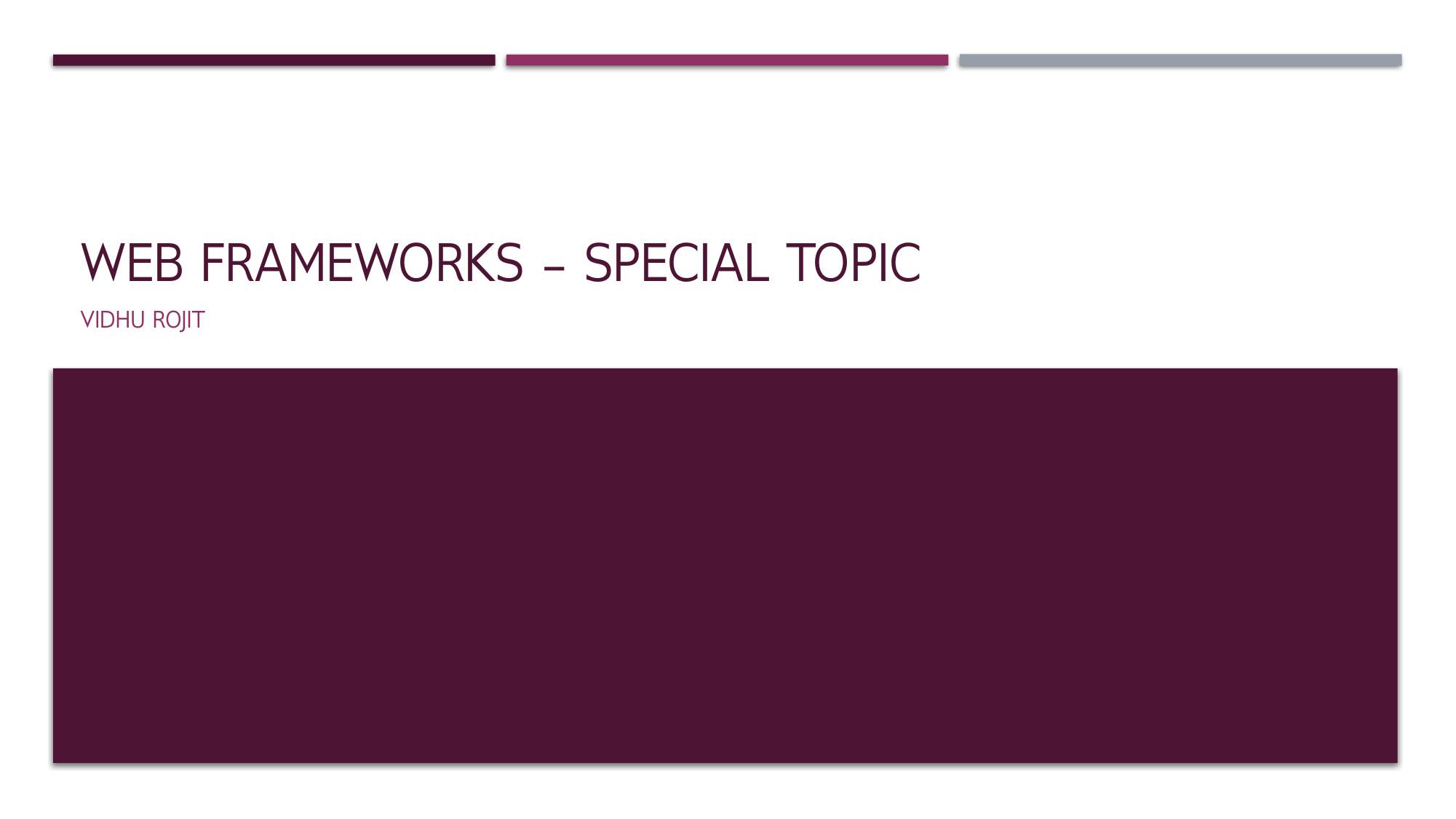

# WEB FRAMEWORKS – SPECIAL TOPIC
VIDHU ROJIT